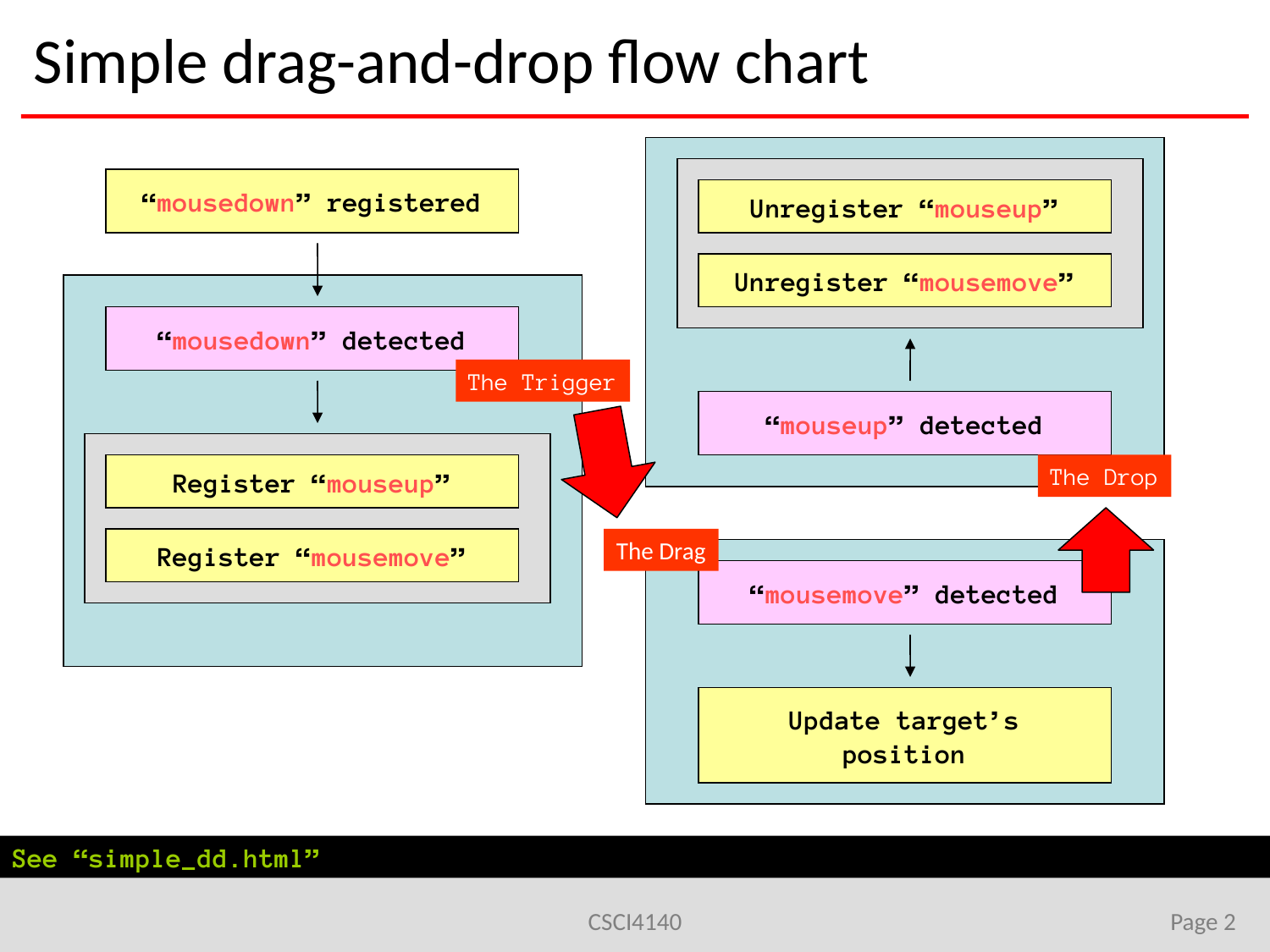

# Simple drag-and-drop flow chart

Unregister “mouseup”
Unregister “mousemove”
“mousedown” registered

“mousedown” detected

The Trigger

“mouseup” detected

Register “mouseup”
Register “mousemove”
The Drop

The Drag

“mousemove” detected

Update target’s
position
See “simple_dd.html”
CSCI4140
Page 2